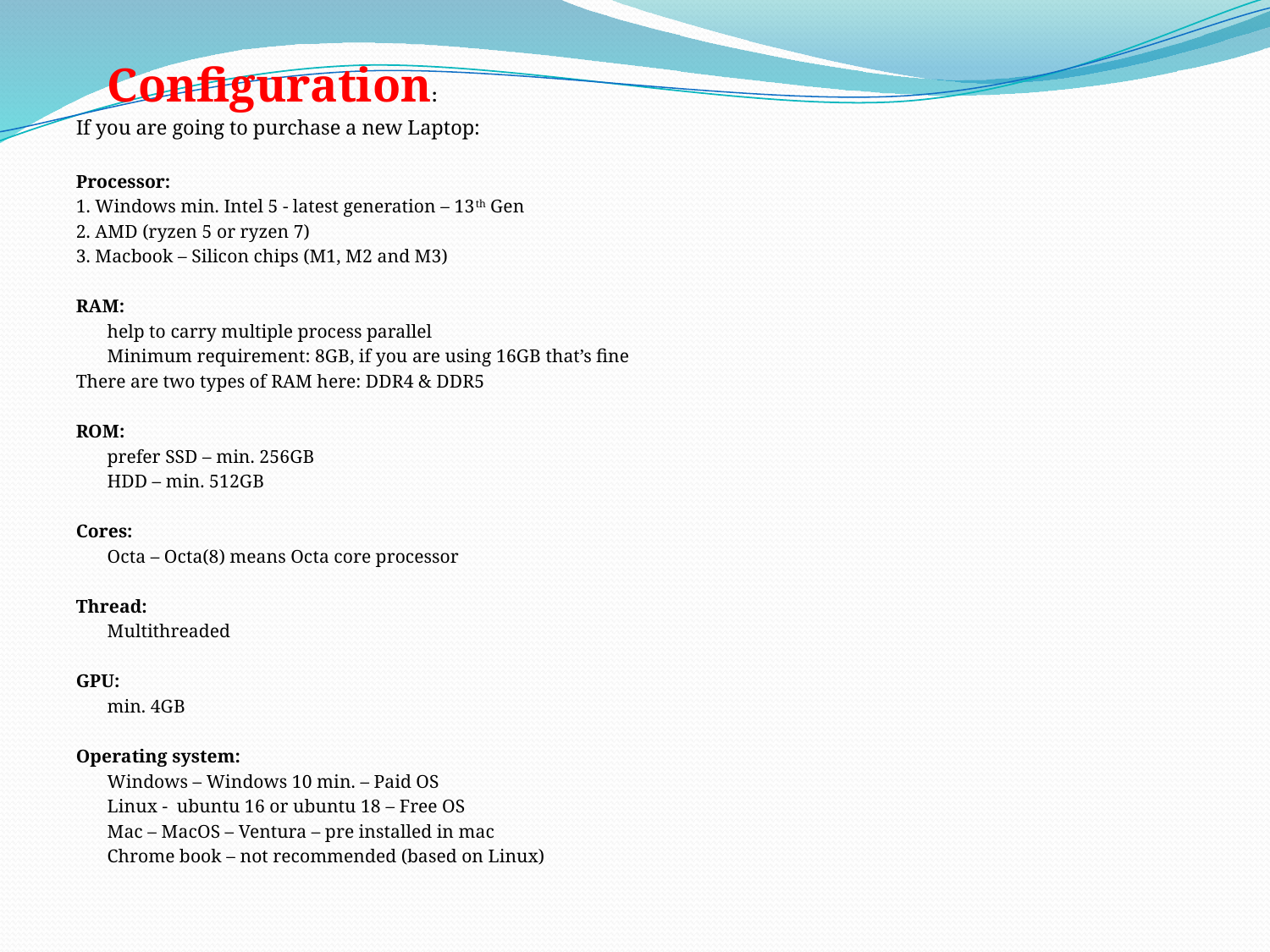

Configuration:
If you are going to purchase a new Laptop:

Processor:
1. Windows min. Intel 5 - latest generation – 13th Gen
2. AMD (ryzen 5 or ryzen 7)
3. Macbook – Silicon chips (M1, M2 and M3)

RAM:
	help to carry multiple process parallel
	Minimum requirement: 8GB, if you are using 16GB that’s fine
There are two types of RAM here: DDR4 & DDR5

ROM:
	prefer SSD – min. 256GB
	HDD – min. 512GB

Cores:
	Octa – Octa(8) means Octa core processor

Thread:
	Multithreaded

GPU:
	min. 4GB

Operating system:
	Windows – Windows 10 min. – Paid OS
	Linux -  ubuntu 16 or ubuntu 18 – Free OS
	Mac – MacOS – Ventura – pre installed in mac
	Chrome book – not recommended (based on Linux)